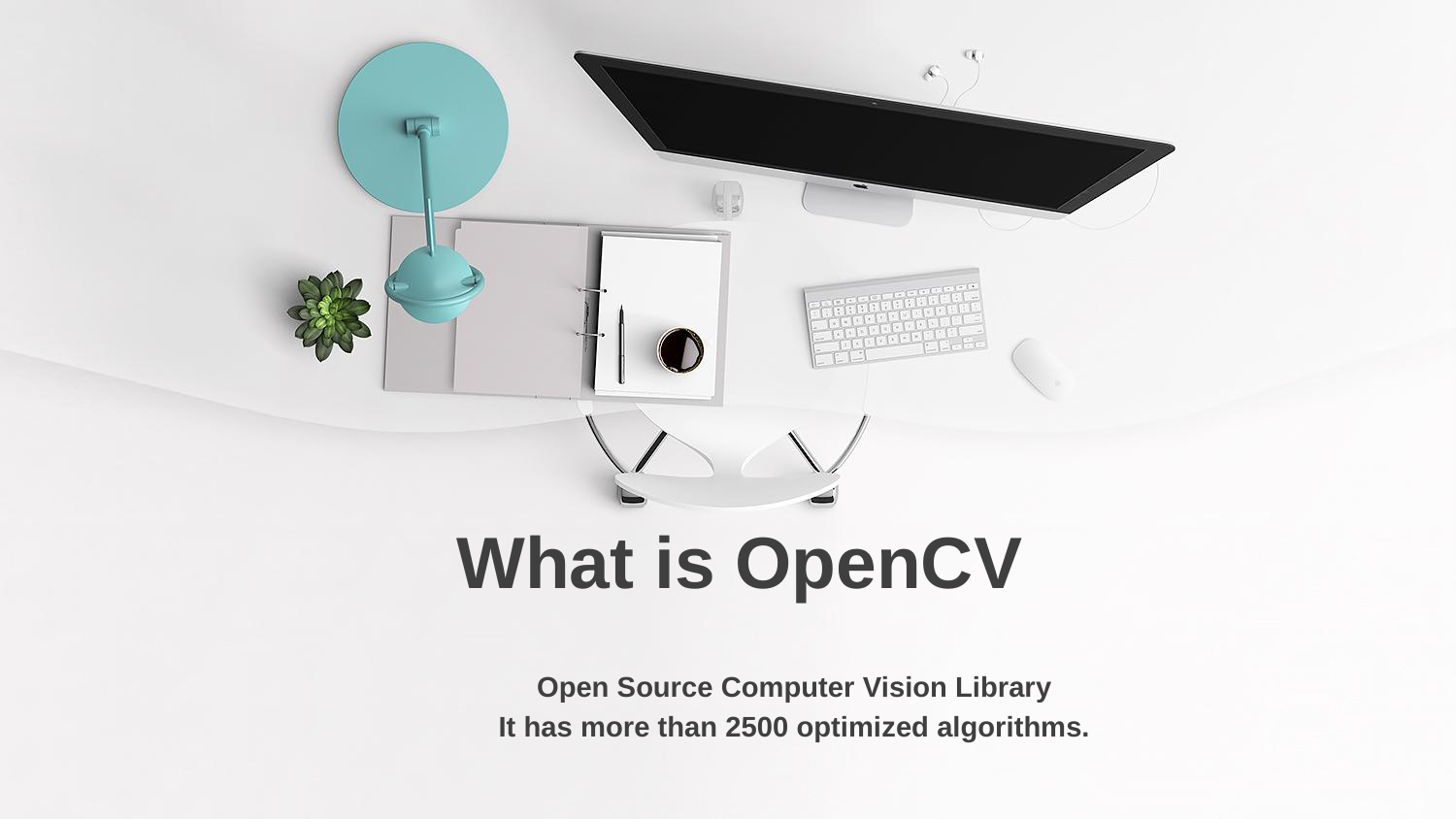

What is OpenCV
Open Source Computer Vision Library
It has more than 2500 optimized algorithms.